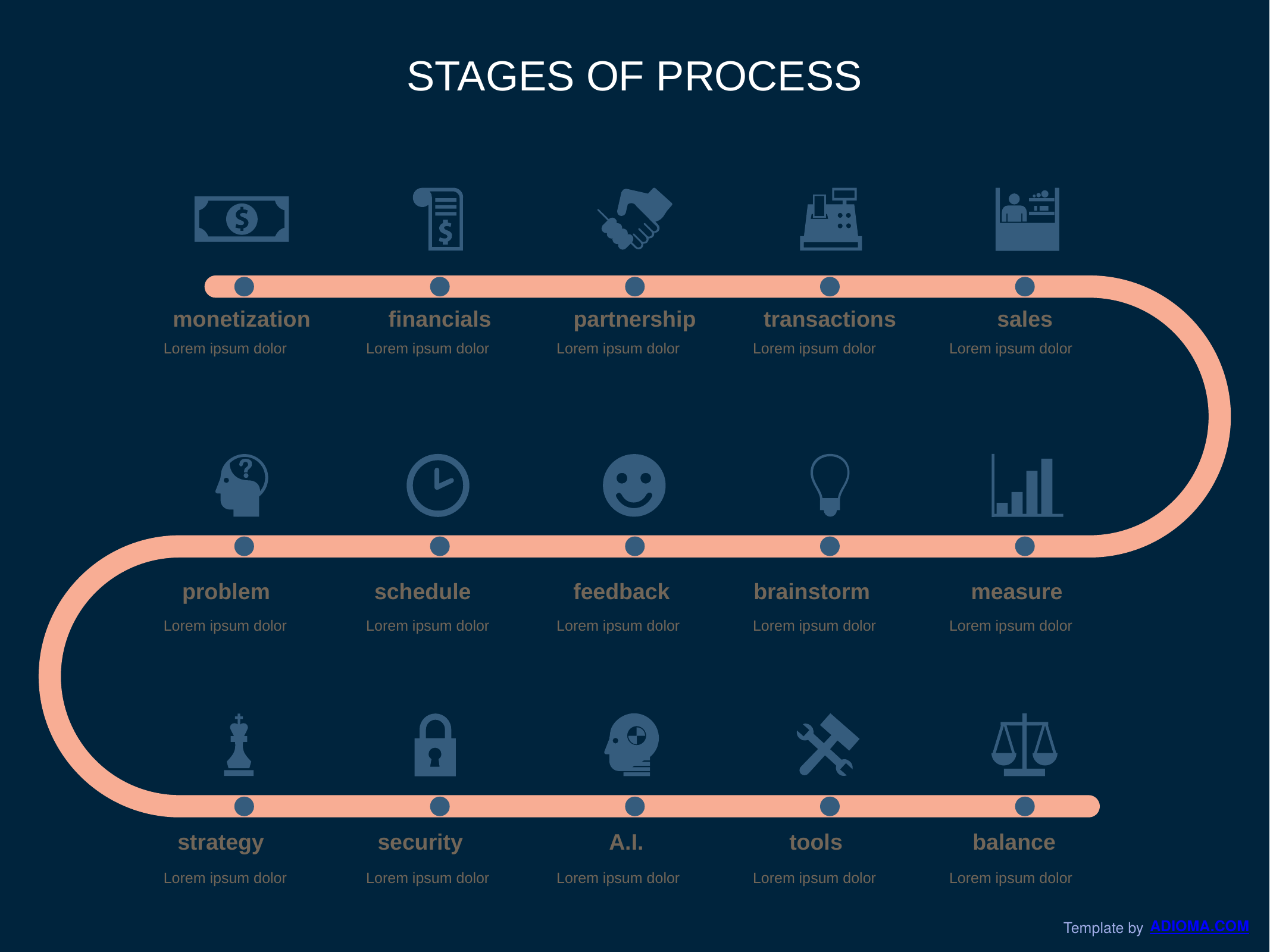

STAGES OF PROCESS

monetization
financials
partnership
transactions
sales
Lorem ipsum dolor
Lorem ipsum dolor
Lorem ipsum dolor
Lorem ipsum dolor
Lorem ipsum dolor

problem
schedule
feedback
brainstorm
measure
Lorem ipsum dolor
Lorem ipsum dolor
Lorem ipsum dolor
Lorem ipsum dolor
Lorem ipsum dolor

strategy
security
A.I.
tools
balance
Lorem ipsum dolor
Lorem ipsum dolor
Lorem ipsum dolor
Lorem ipsum dolor
Lorem ipsum dolor